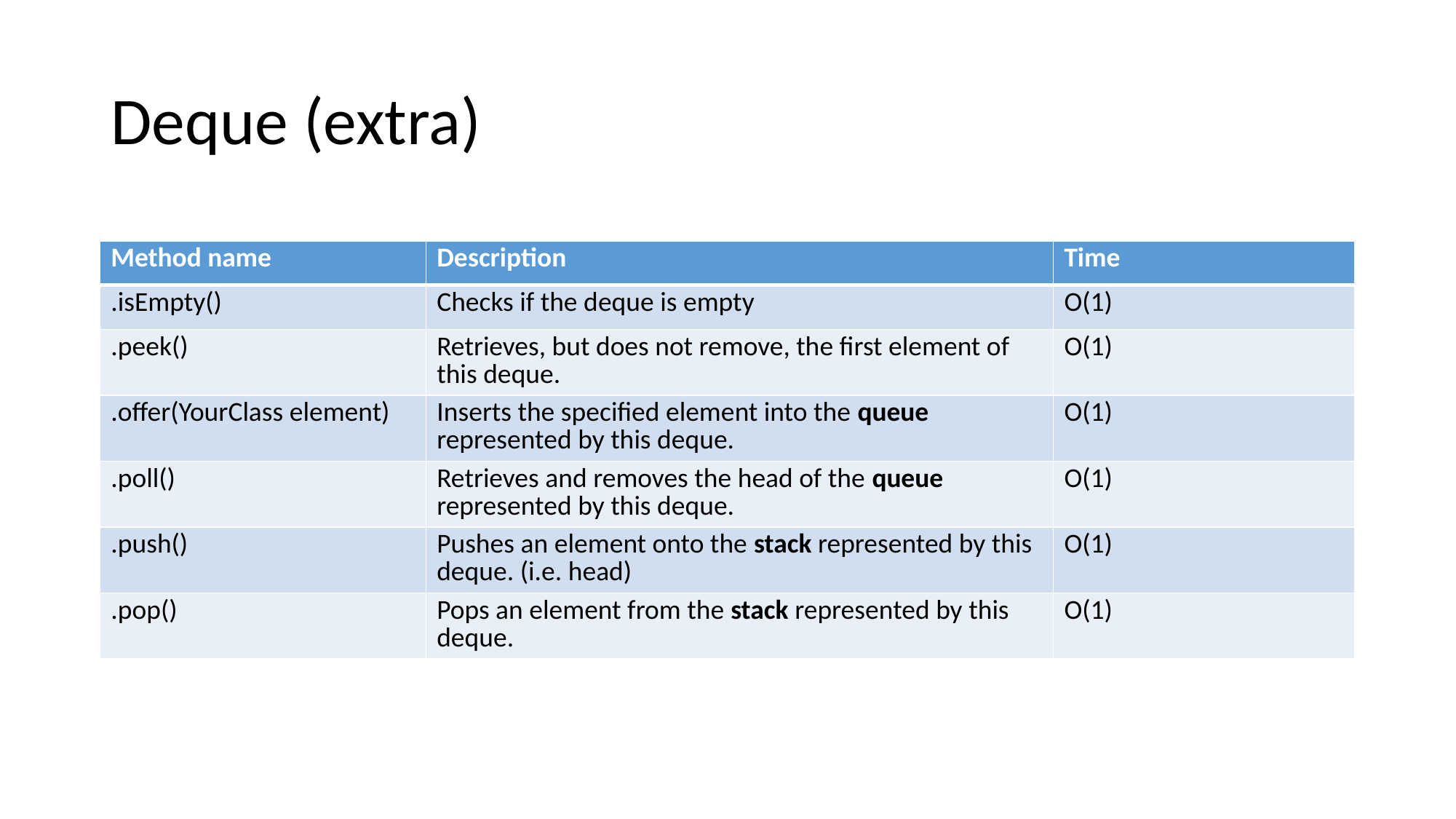

# Deque (extra)
| Method name | Description | Time |
| --- | --- | --- |
| .isEmpty() | Checks if the deque is empty | O(1) |
| .peek() | Retrieves, but does not remove, the first element of this deque. | O(1) |
| .offer(YourClass element) | Inserts the specified element into the queue represented by this deque. | O(1) |
| .poll() | Retrieves and removes the head of the queue represented by this deque. | O(1) |
| .push() | Pushes an element onto the stack represented by this deque. (i.e. head) | O(1) |
| .pop() | Pops an element from the stack represented by this deque. | O(1) |